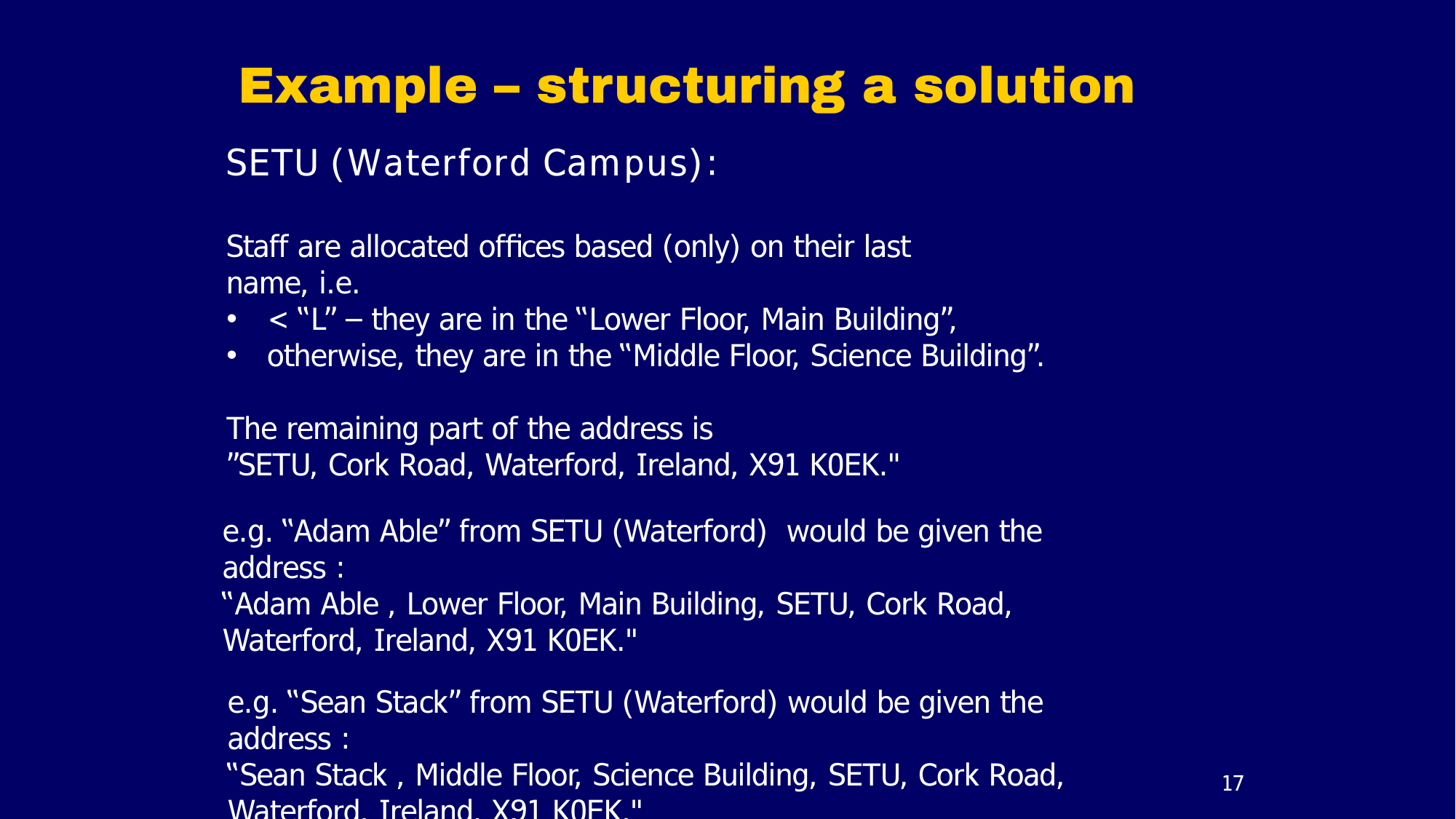

# Example – structuring a solution
SETU (Waterford Campus):

Staff are allocated offices based (only) on their last
name, i.e.
< “L” – they are in the “Lower Floor, Main Building”,
otherwise, they are in the “Middle Floor, Science Building”.

The remaining part of the address is
”SETU, Cork Road, Waterford, Ireland, X91 K0EK."
e.g. “Adam Able” from SETU (Waterford)  would be given the address :
“Adam Able , Lower Floor, Main Building, SETU, Cork Road, Waterford, Ireland, X91 K0EK."
e.g. “Sean Stack” from SETU (Waterford) would be given the address :
“Sean Stack , Middle Floor, Science Building, SETU, Cork Road, Waterford, Ireland, X91 K0EK."
17